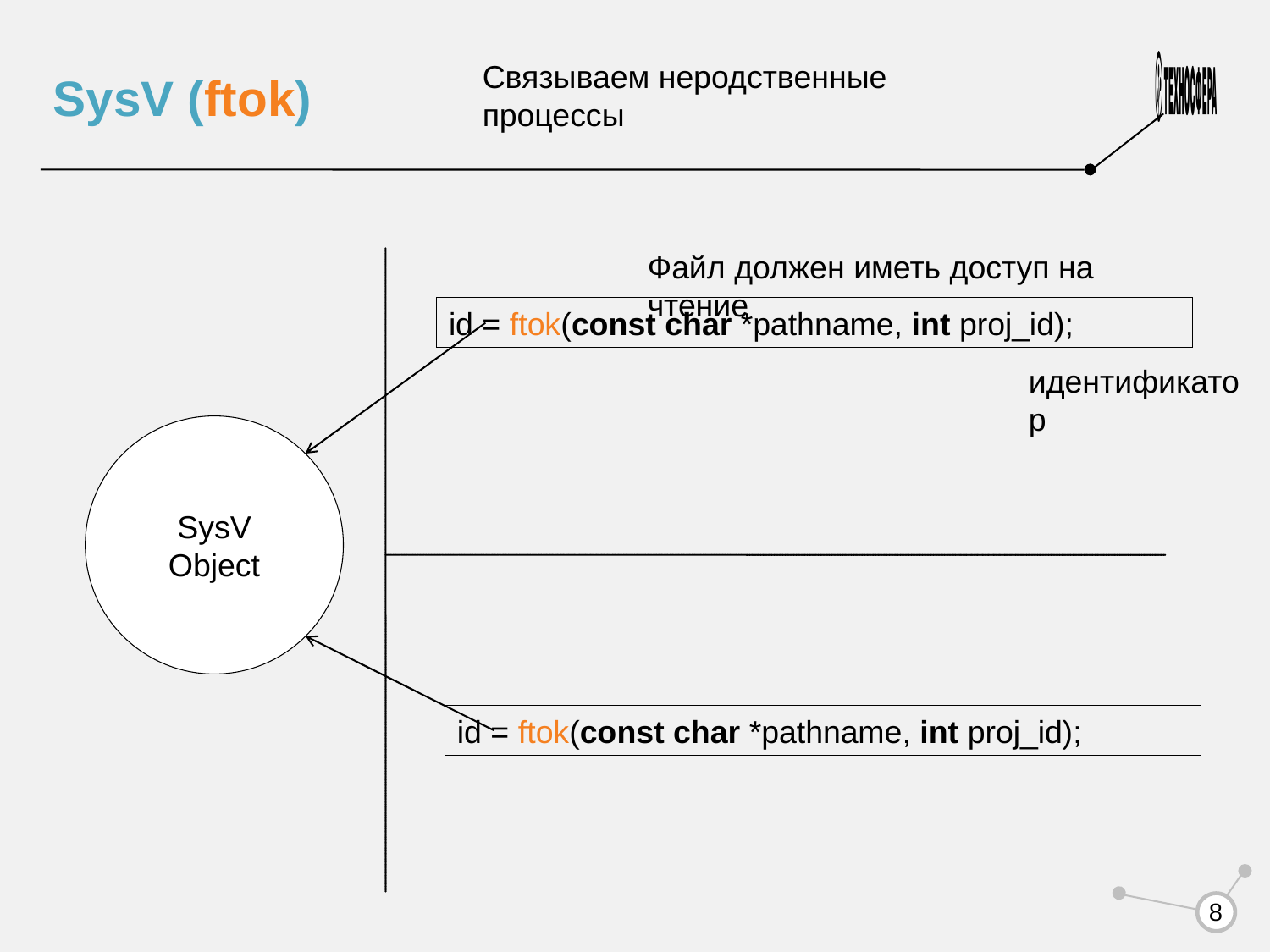

SysV (ftok)
Связываем неродственные процессы
Файл должен иметь доступ на чтение

id = ftok(const char *pathname, int proj_id);

идентификатор
SysV Object

id = ftok(const char *pathname, int proj_id);
8